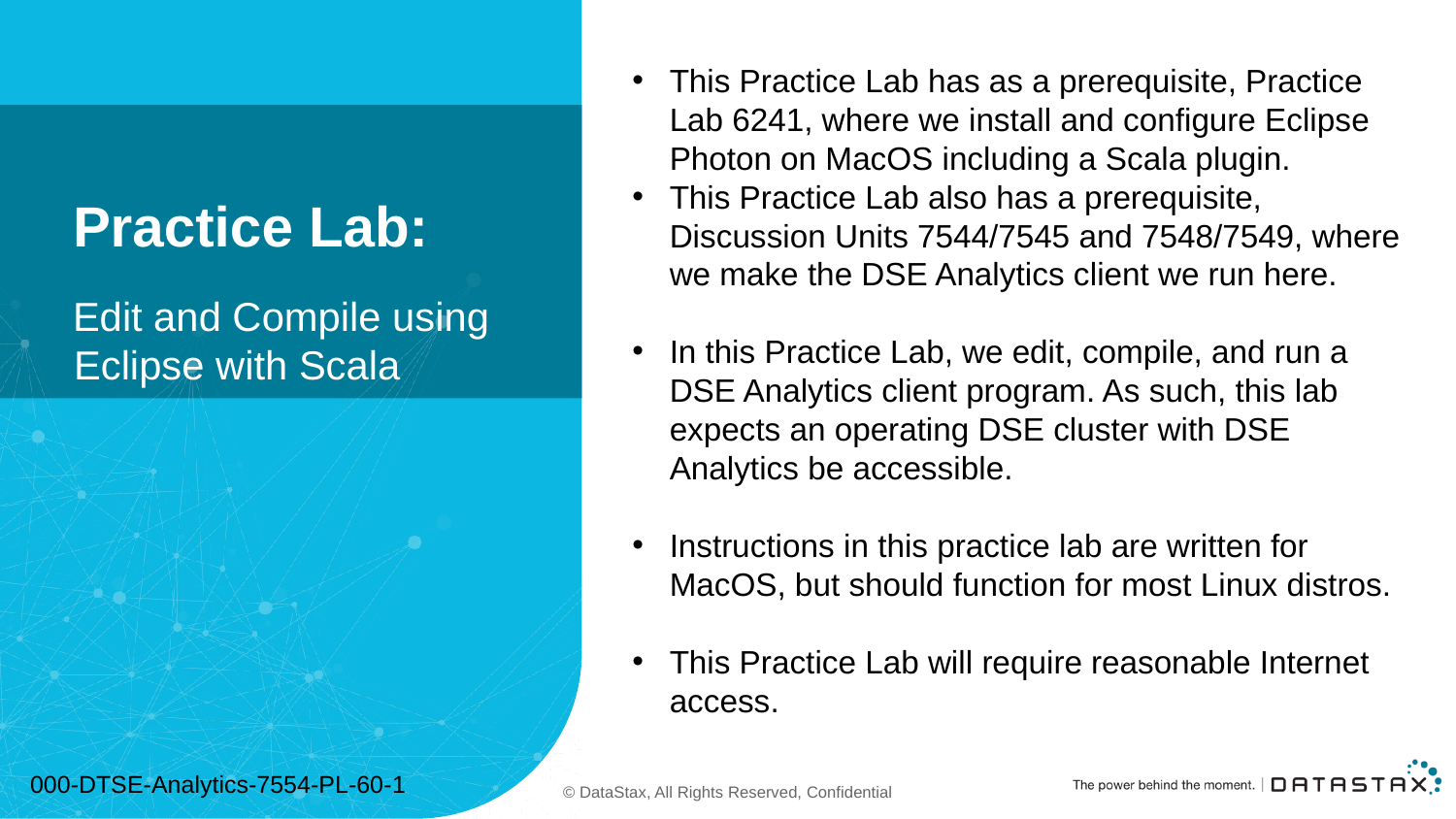

This Practice Lab has as a prerequisite, Practice Lab 6241, where we install and configure Eclipse Photon on MacOS including a Scala plugin.
This Practice Lab also has a prerequisite, Discussion Units 7544/7545 and 7548/7549, where we make the DSE Analytics client we run here.

In this Practice Lab, we edit, compile, and run a DSE Analytics client program. As such, this lab expects an operating DSE cluster with DSE Analytics be accessible.

Instructions in this practice lab are written for MacOS, but should function for most Linux distros.

This Practice Lab will require reasonable Internet access.
# Practice Lab:
Edit and Compile using Eclipse with Scala
000-DTSE-Analytics-7554-PL-60-1